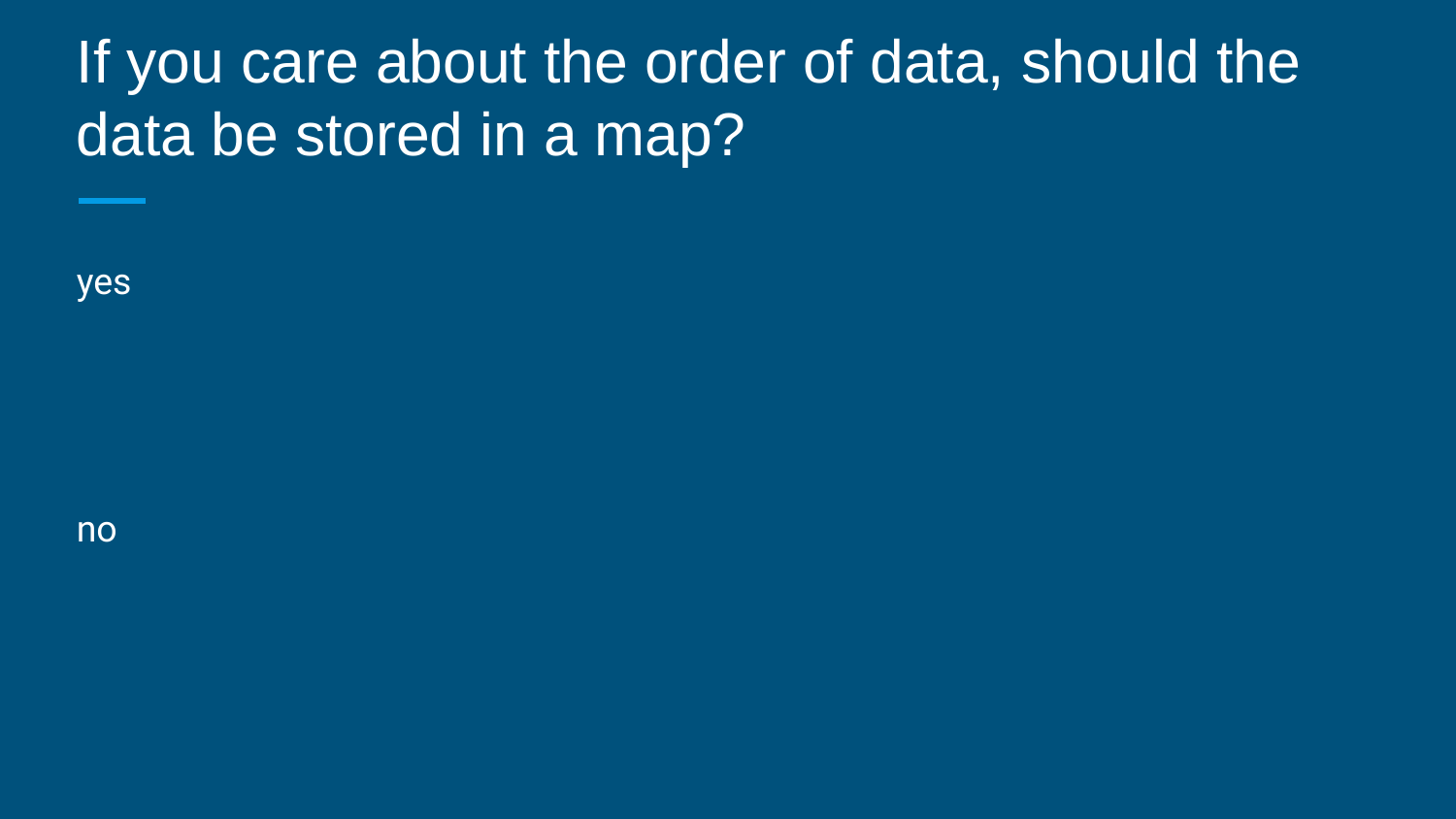

# If you care about the order of data, should the data be stored in a map?
yes

no